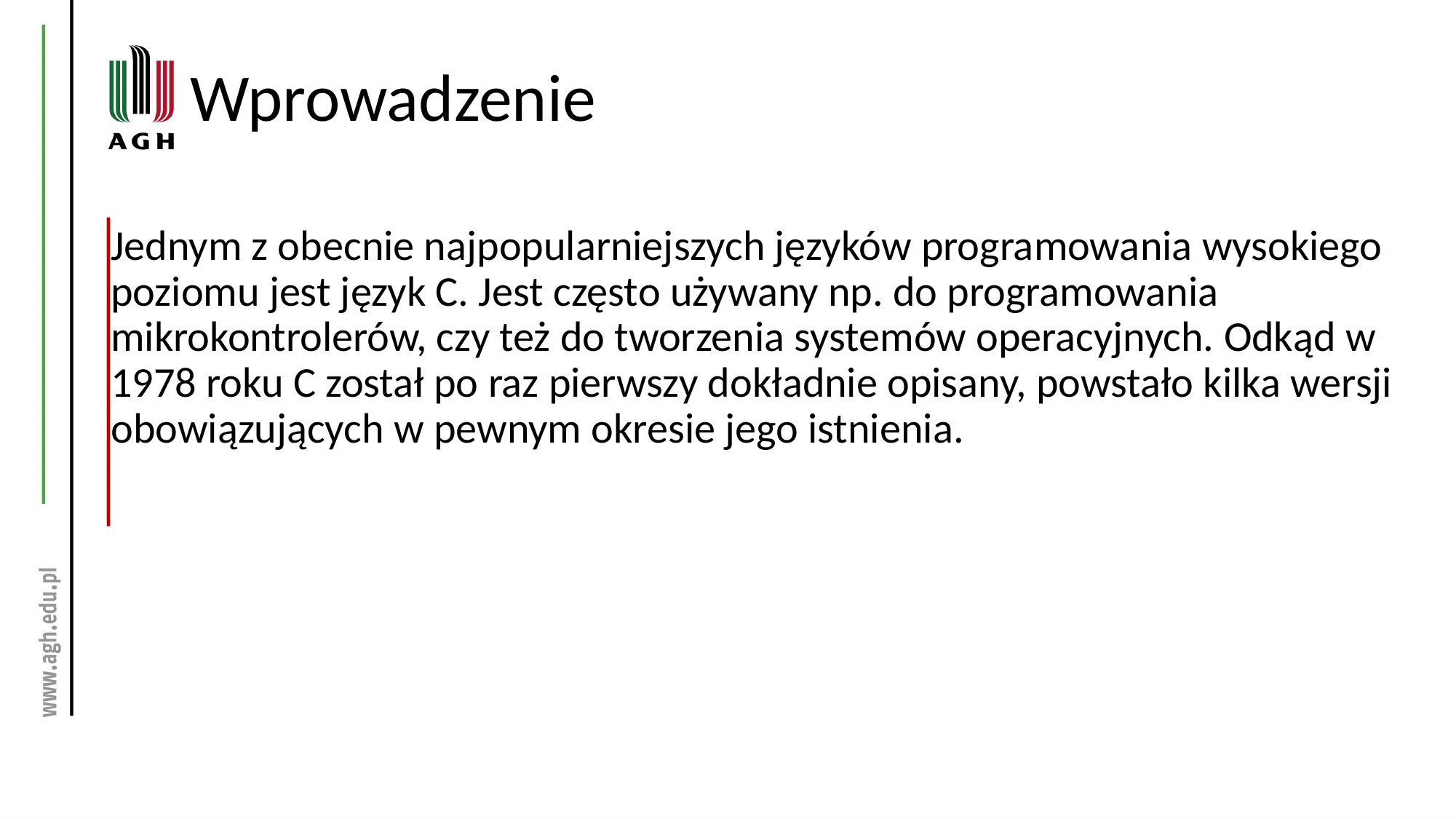

# Wprowadzenie
Jednym z obecnie najpopularniejszych języków programowania wysokiego poziomu jest język C. Jest często używany np. do programowania mikrokontrolerów, czy też do tworzenia systemów operacyjnych. Odkąd w 1978 roku C został po raz pierwszy dokładnie opisany, powstało kilka wersji obowiązujących w pewnym okresie jego istnienia.